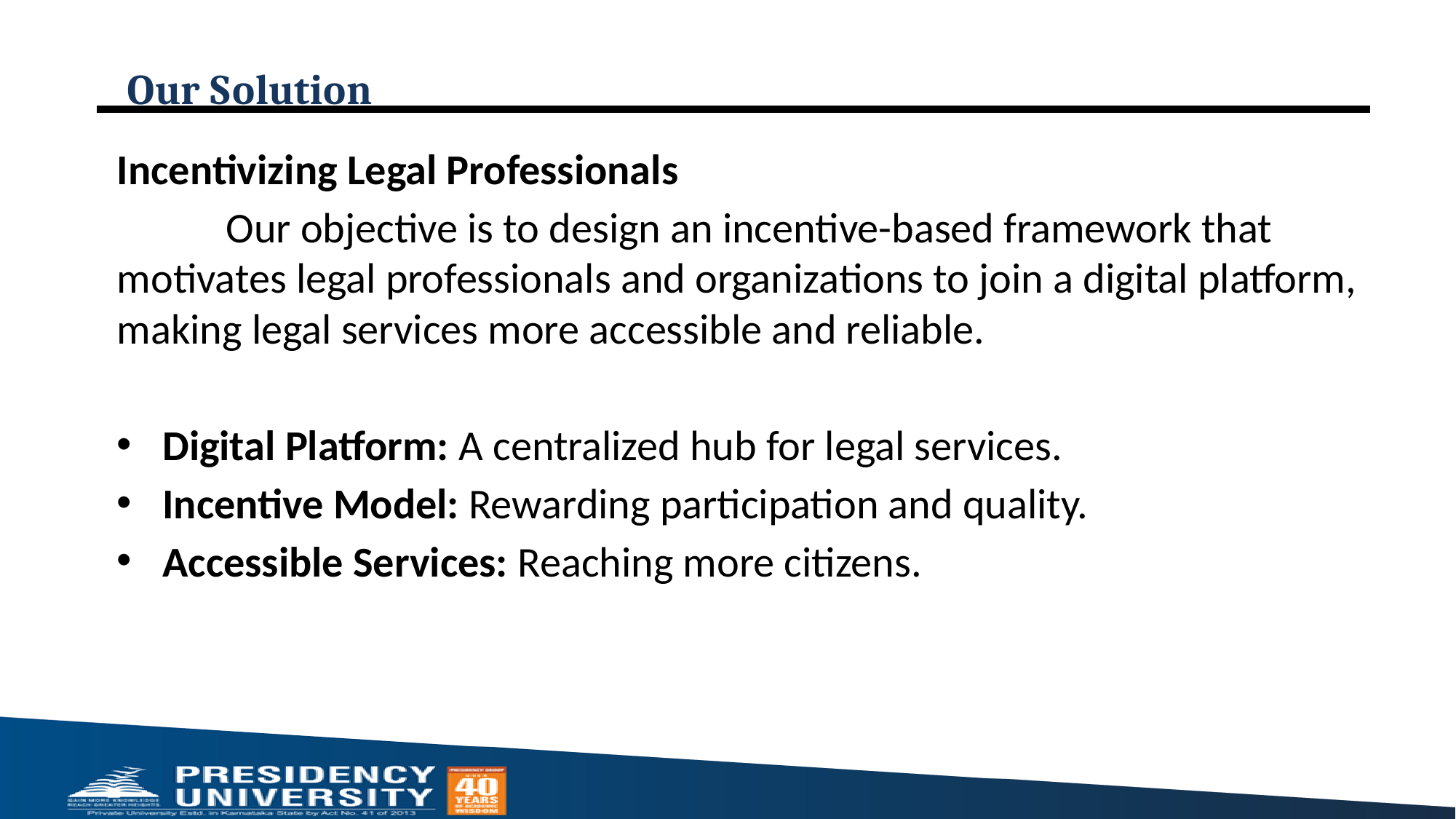

# Our Solution
Incentivizing Legal Professionals
	Our objective is to design an incentive-based framework that motivates legal professionals and organizations to join a digital platform, making legal services more accessible and reliable.

Digital Platform: A centralized hub for legal services.
Incentive Model: Rewarding participation and quality.
Accessible Services: Reaching more citizens.